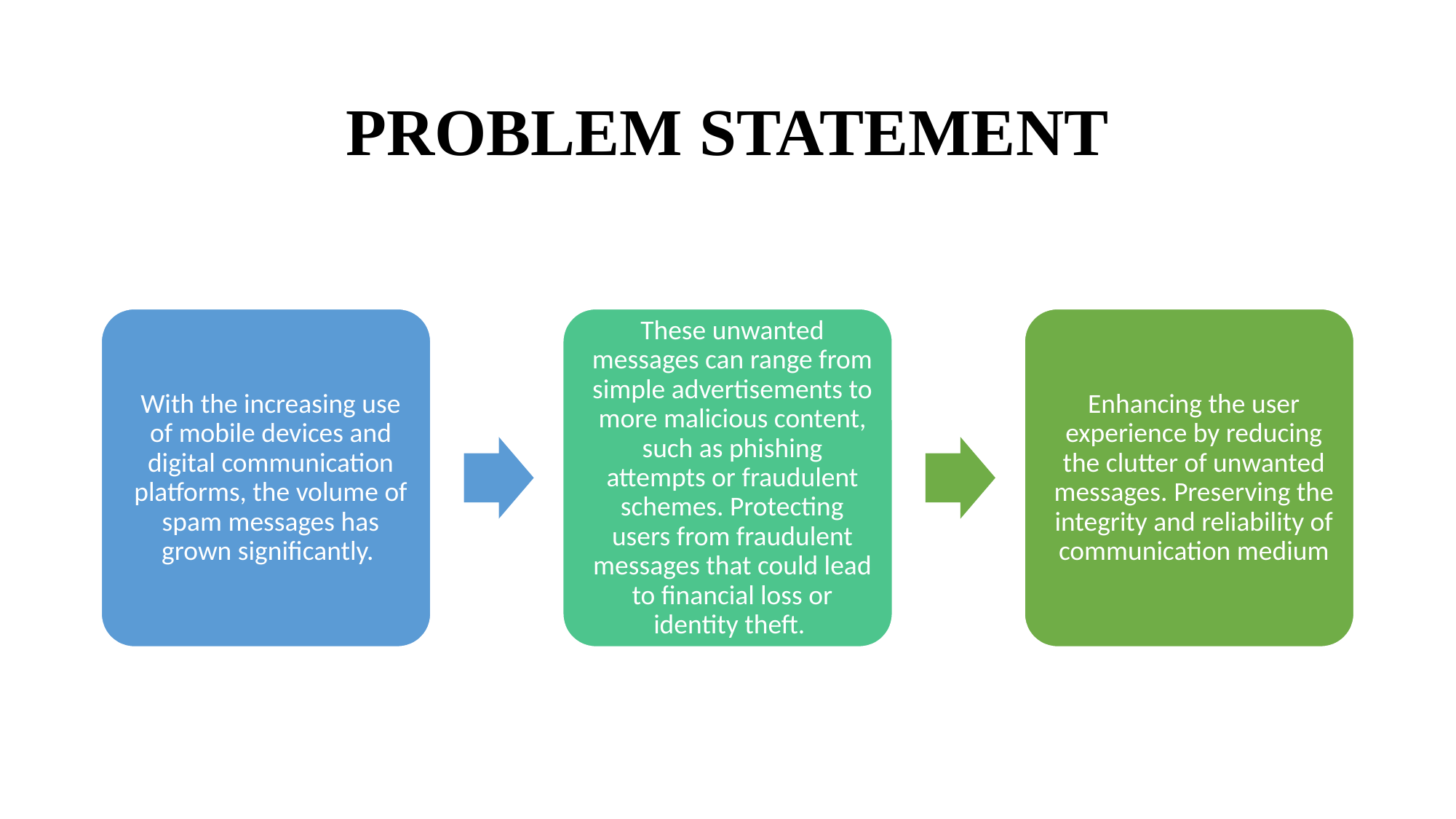

# PROBLEM STATEMENT
With the increasing use of mobile devices and digital communication platforms, the volume of spam messages has grown significantly.

These unwanted messages can range from simple advertisements to more malicious content, such as phishing attempts or fraudulent schemes. Protecting users from fraudulent messages that could lead to financial loss or identity theft.

Enhancing the user experience by reducing the clutter of unwanted messages. Preserving the integrity and reliability of communication medium